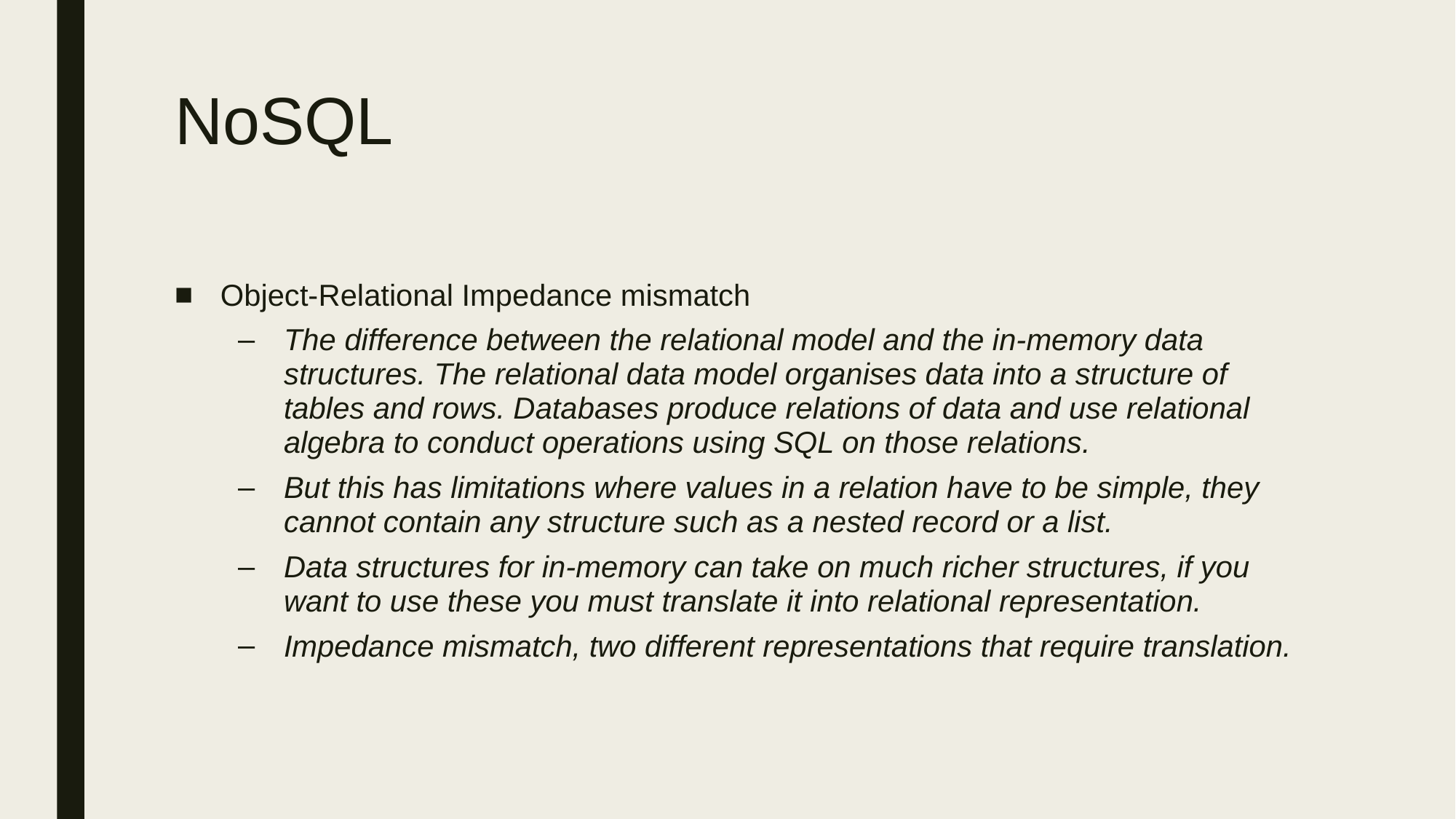

# NoSQL
Object-Relational Impedance mismatch
The difference between the relational model and the in-memory data structures. The relational data model organises data into a structure of tables and rows. Databases produce relations of data and use relational algebra to conduct operations using SQL on those relations.
But this has limitations where values in a relation have to be simple, they cannot contain any structure such as a nested record or a list.
Data structures for in-memory can take on much richer structures, if you want to use these you must translate it into relational representation.
Impedance mismatch, two different representations that require translation.